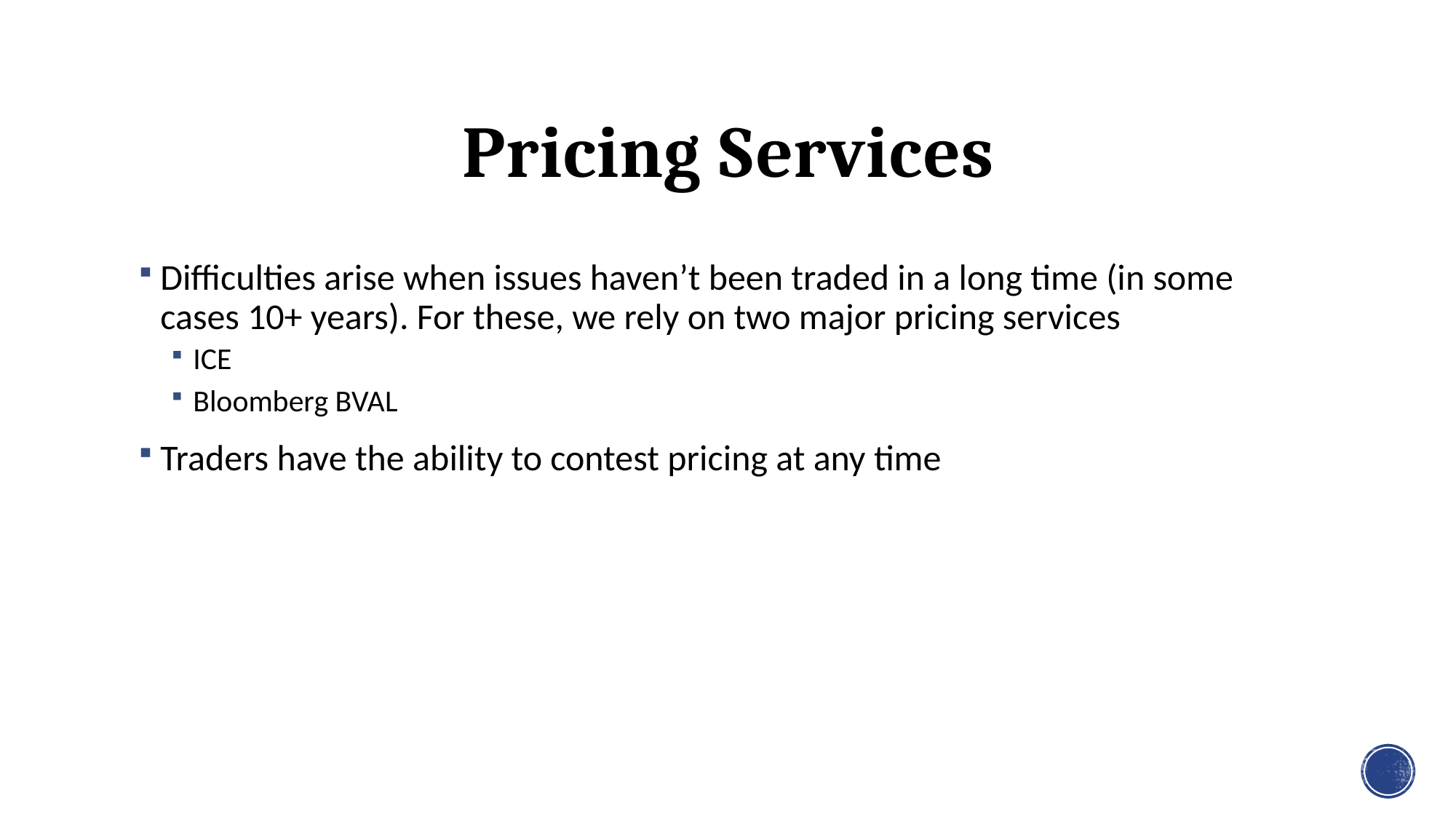

# Pricing Services
Difficulties arise when issues haven’t been traded in a long time (in some cases 10+ years). For these, we rely on two major pricing services
ICE
Bloomberg BVAL
Traders have the ability to contest pricing at any time